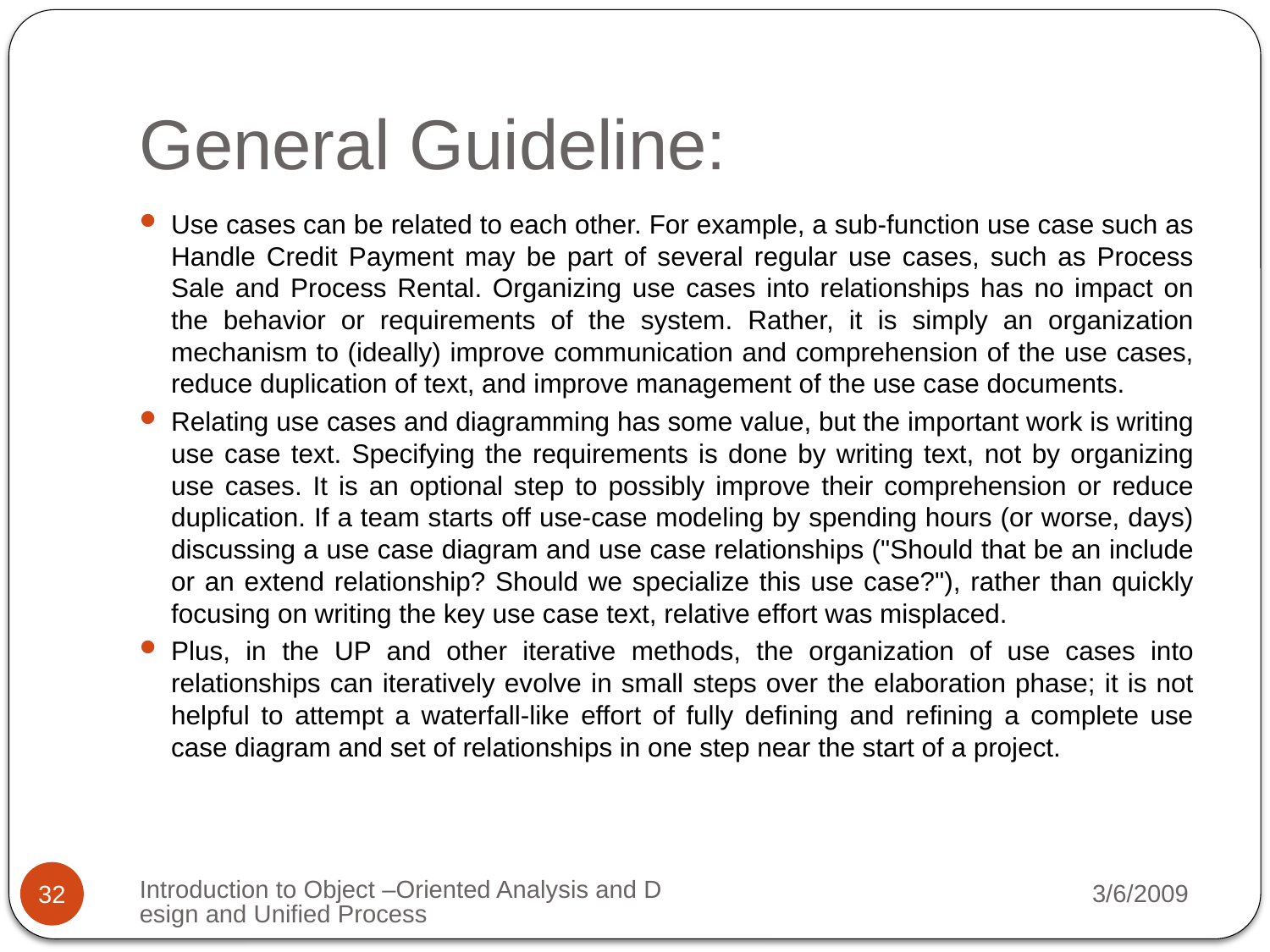

# General Guideline:
Use cases can be related to each other. For example, a sub-function use case such as Handle Credit Payment may be part of several regular use cases, such as Process Sale and Process Rental. Organizing use cases into relationships has no impact on the behavior or requirements of the system. Rather, it is simply an organization mechanism to (ideally) improve communication and comprehension of the use cases, reduce duplication of text, and improve management of the use case documents.
Relating use cases and diagramming has some value, but the important work is writing use case text. Specifying the requirements is done by writing text, not by organizing use cases. It is an optional step to possibly improve their comprehension or reduce duplication. If a team starts off use-case modeling by spending hours (or worse, days) discussing a use case diagram and use case relationships ("Should that be an include or an extend relationship? Should we specialize this use case?"), rather than quickly focusing on writing the key use case text, relative effort was misplaced.
Plus, in the UP and other iterative methods, the organization of use cases into relationships can iteratively evolve in small steps over the elaboration phase; it is not helpful to attempt a waterfall-like effort of fully defining and refining a complete use case diagram and set of relationships in one step near the start of a project.
Introduction to Object –Oriented Analysis and Design and Unified Process
3/6/2009
32